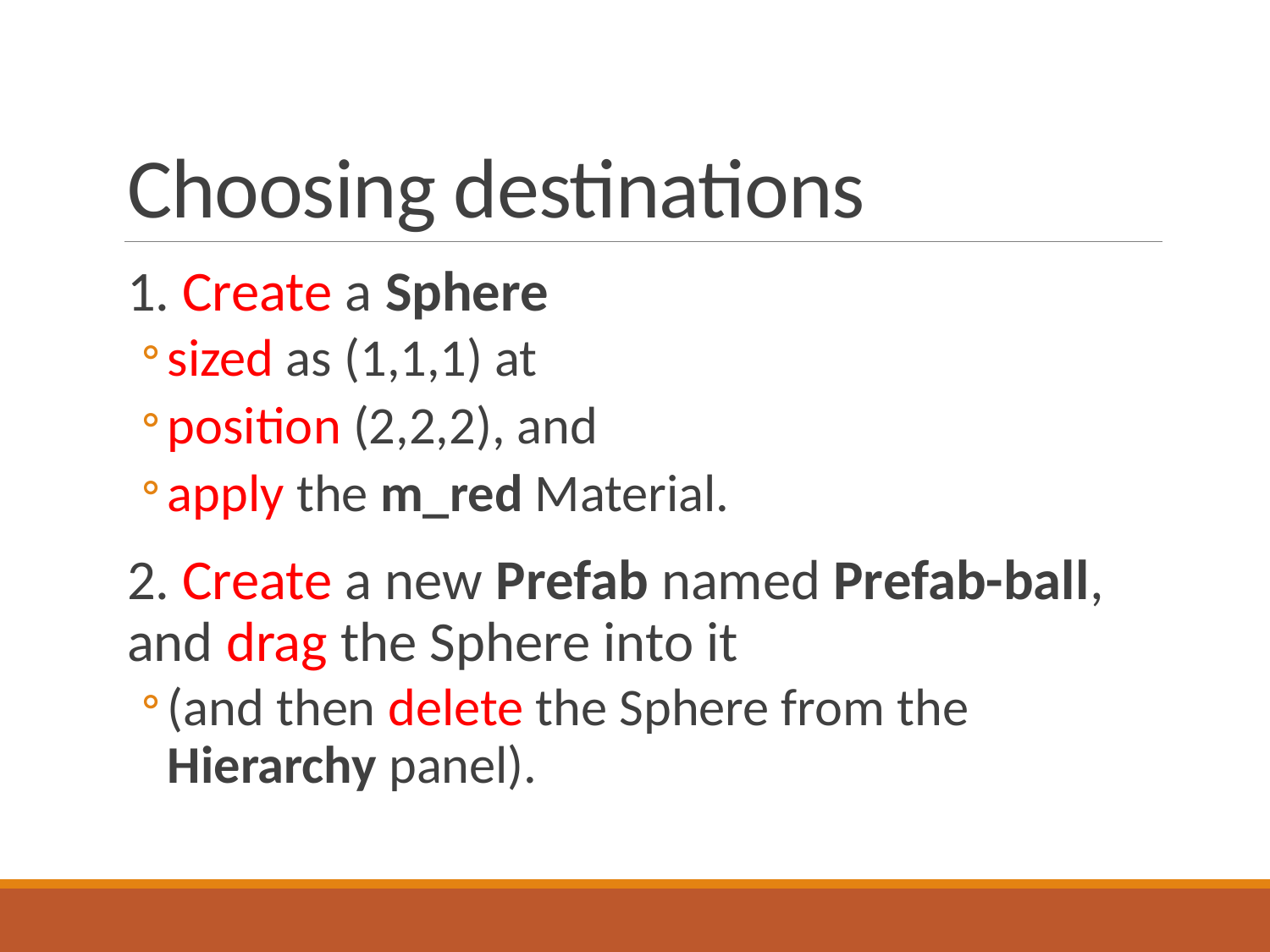

# Choosing destinations
1. Create a Sphere
sized as (1,1,1) at
position (2,2,2), and
apply the m_red Material.
2. Create a new Prefab named Prefab-ball, and drag the Sphere into it
(and then delete the Sphere from the Hierarchy panel).